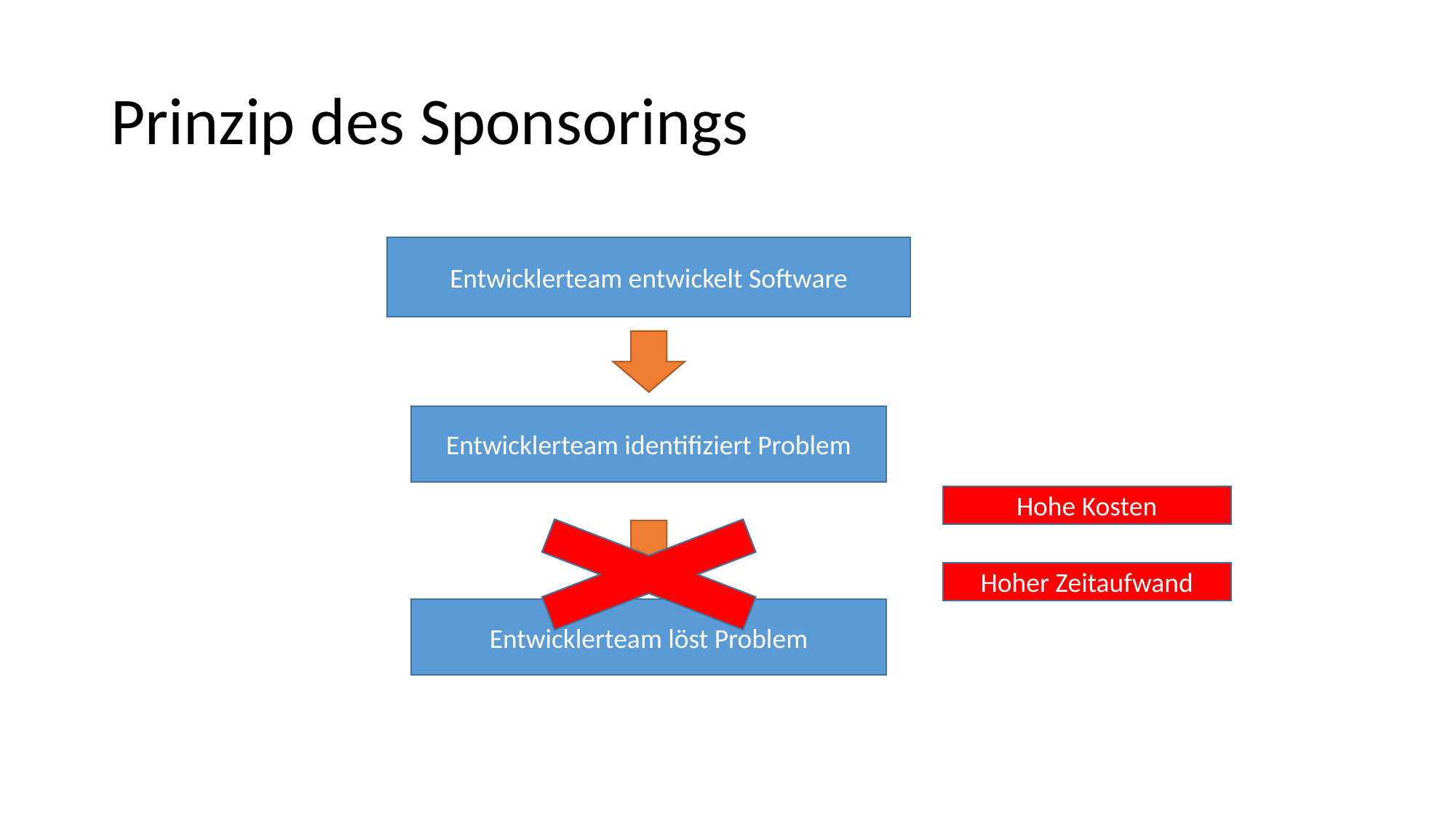

# Prinzip des Sponsorings
Entwicklerteam entwickelt Software

Entwicklerteam identifiziert Problem
Hohe Kosten

Hoher Zeitaufwand
Entwicklerteam löst Problem